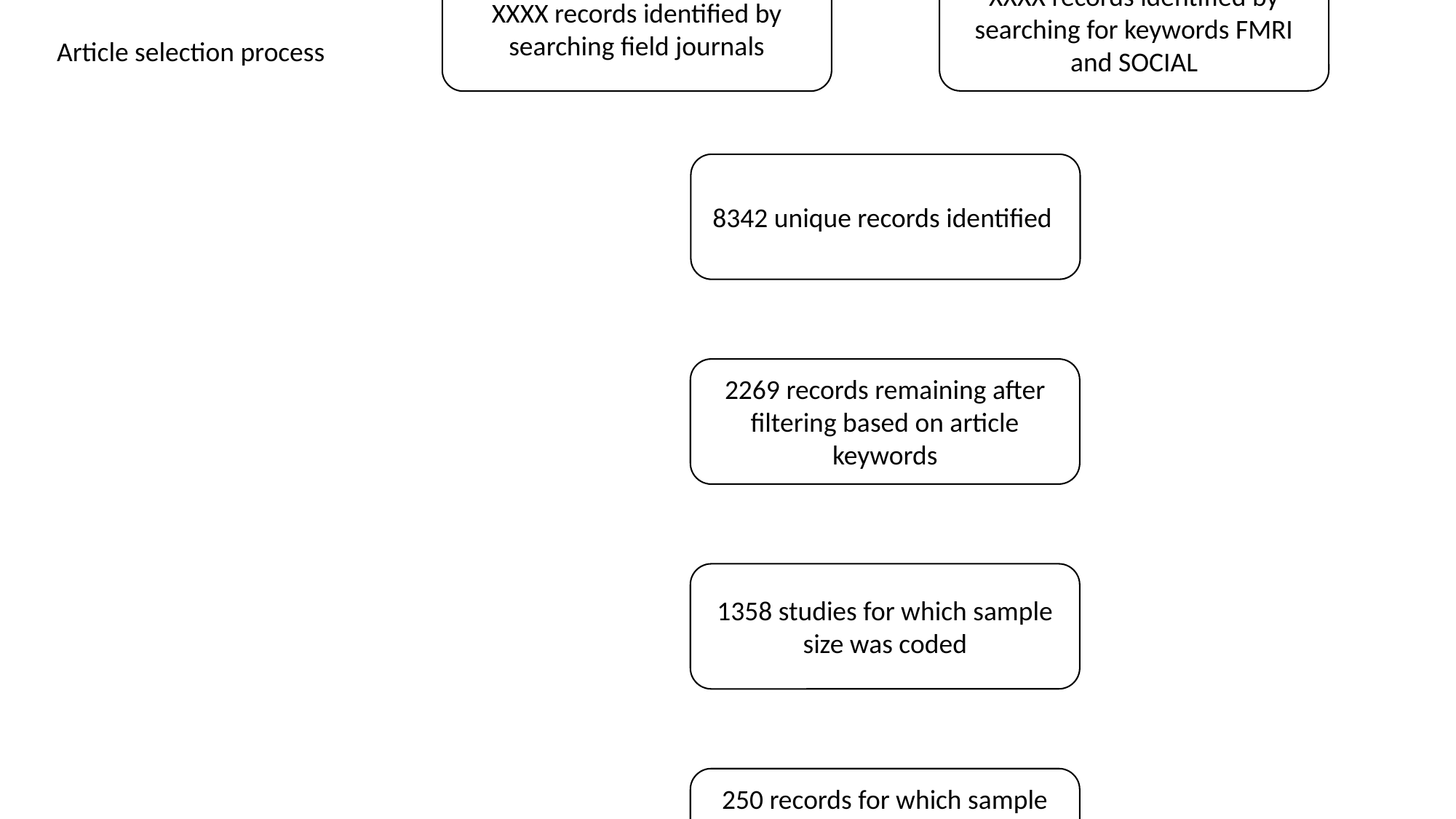

XXXX records identified by searching for keywords FMRI and SOCIAL
XXXX records identified by searching field journals
Article selection process
8342 unique records identified
2269 records remaining after filtering based on article keywords
1358 studies for which sample size was coded
250 records for which sample size was triple-coded to ensure inter-rater reliability